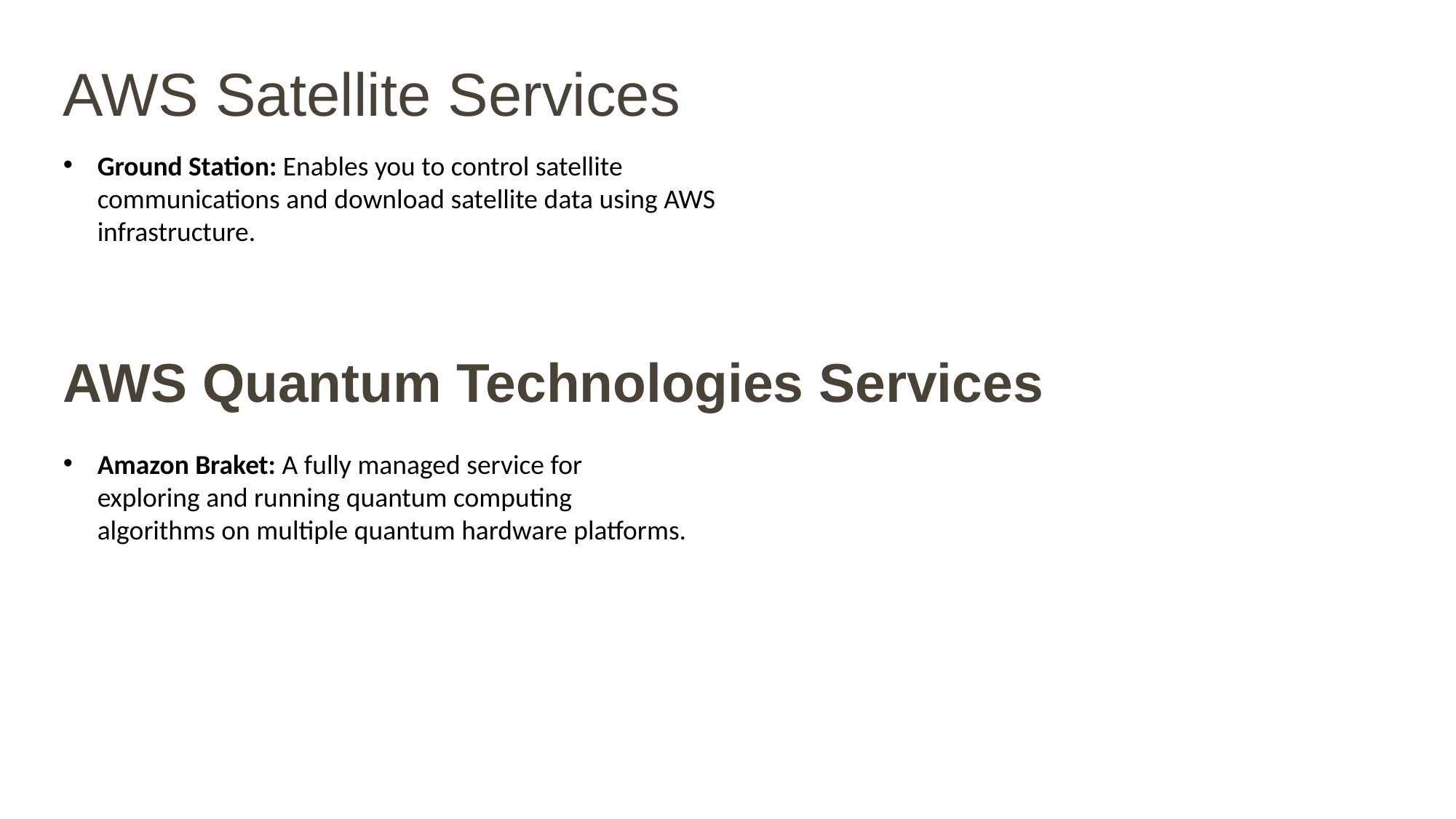

AWS Satellite Services
Ground Station: Enables you to control satellite communications and download satellite data using AWS infrastructure.
AWS Quantum Technologies Services
Amazon Braket: A fully managed service for exploring and running quantum computing algorithms on multiple quantum hardware platforms.